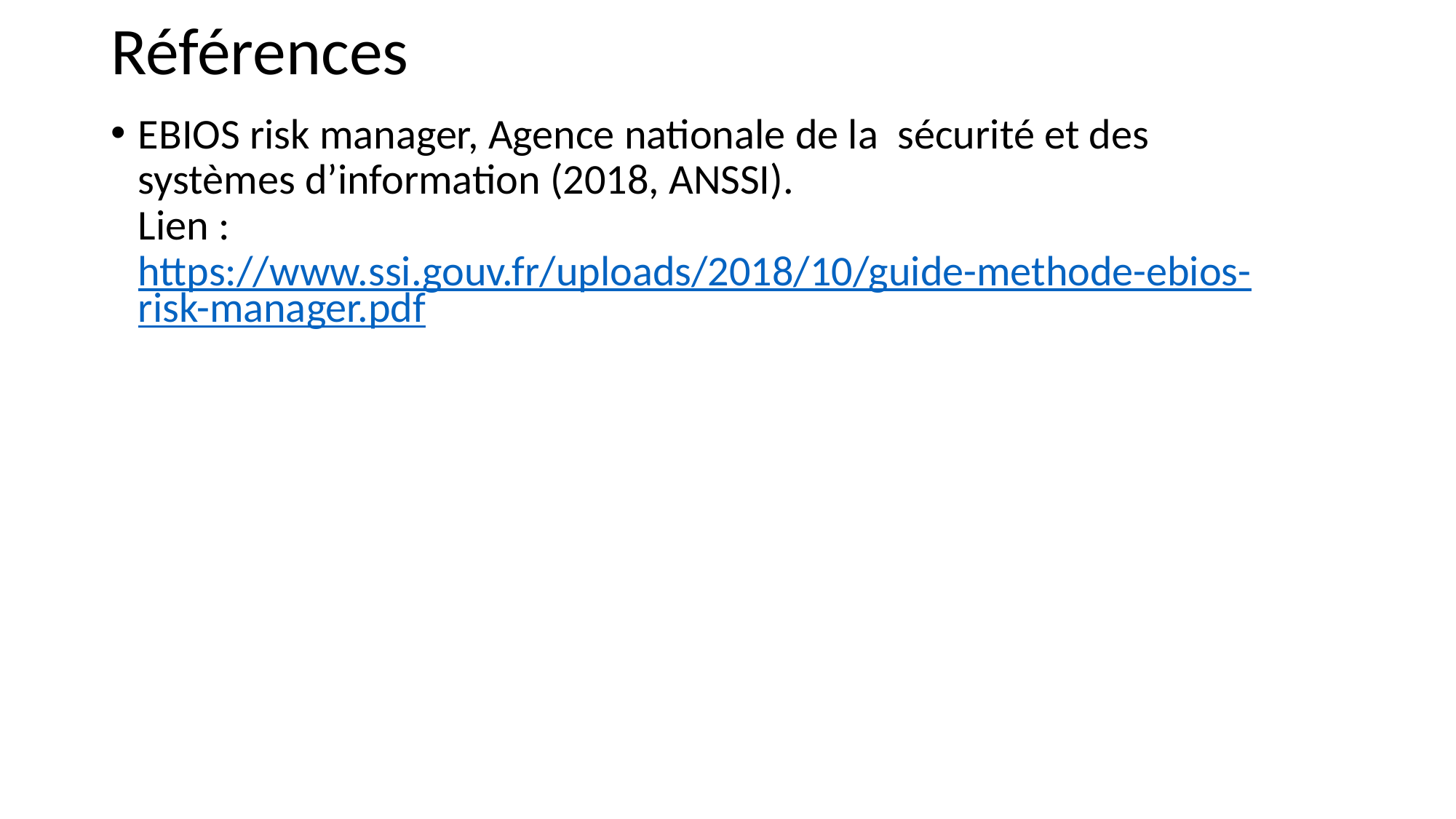

# Références
EBIOS risk manager, Agence nationale de la  sécurité et des systèmes d’information (2018, ANSSI).
Lien : https://www.ssi.gouv.fr/uploads/2018/10/guide-methode-ebios-risk-manager.pdf